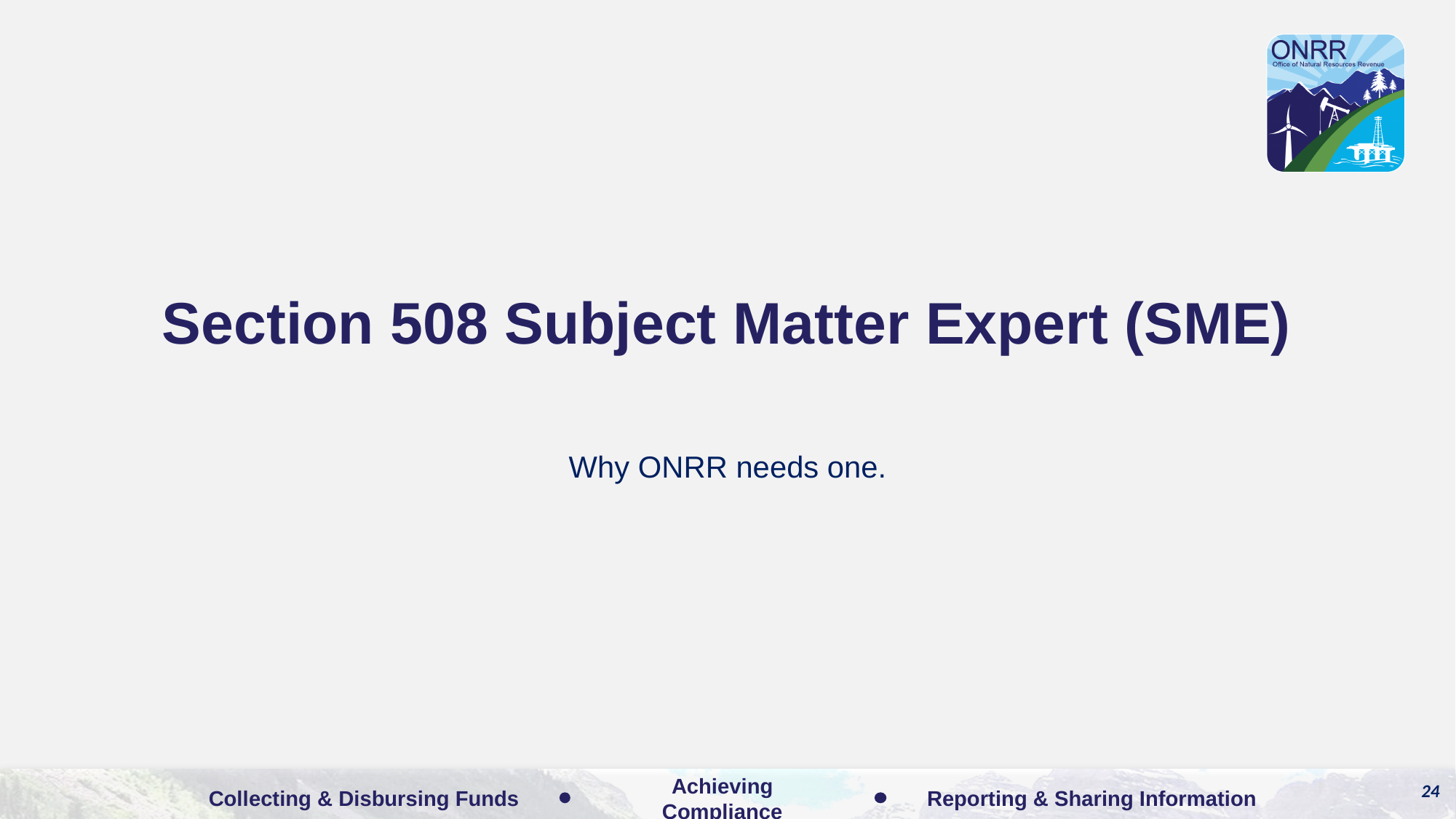

# Section 508 Subject Matter Expert (SME)
Why ONRR needs one.
24